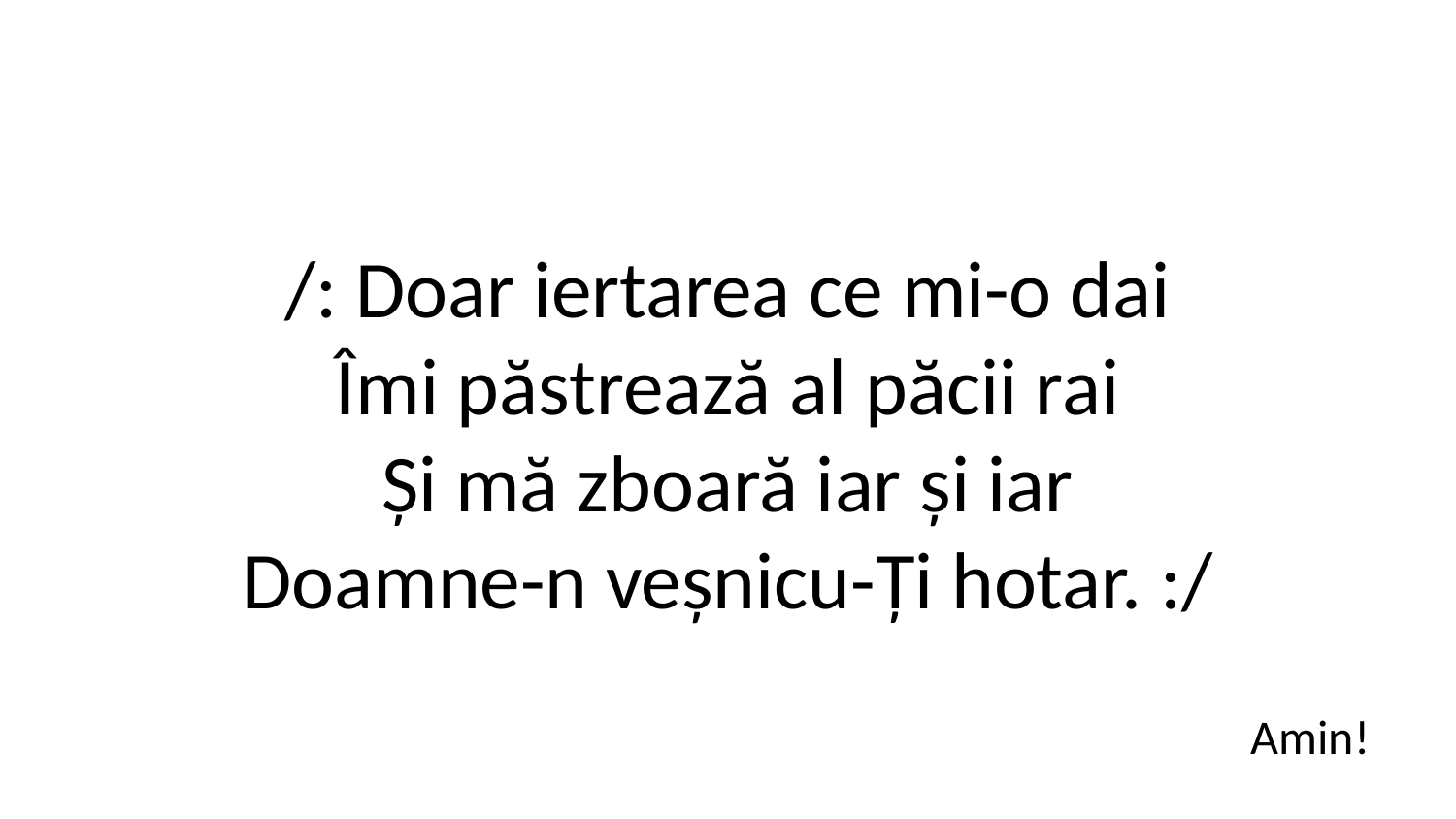

/: Doar iertarea ce mi-o dai
Îmi păstrează al păcii rai
Și mă zboară iar și iar
Doamne-n veșnicu-Ți hotar. :/

Amin!